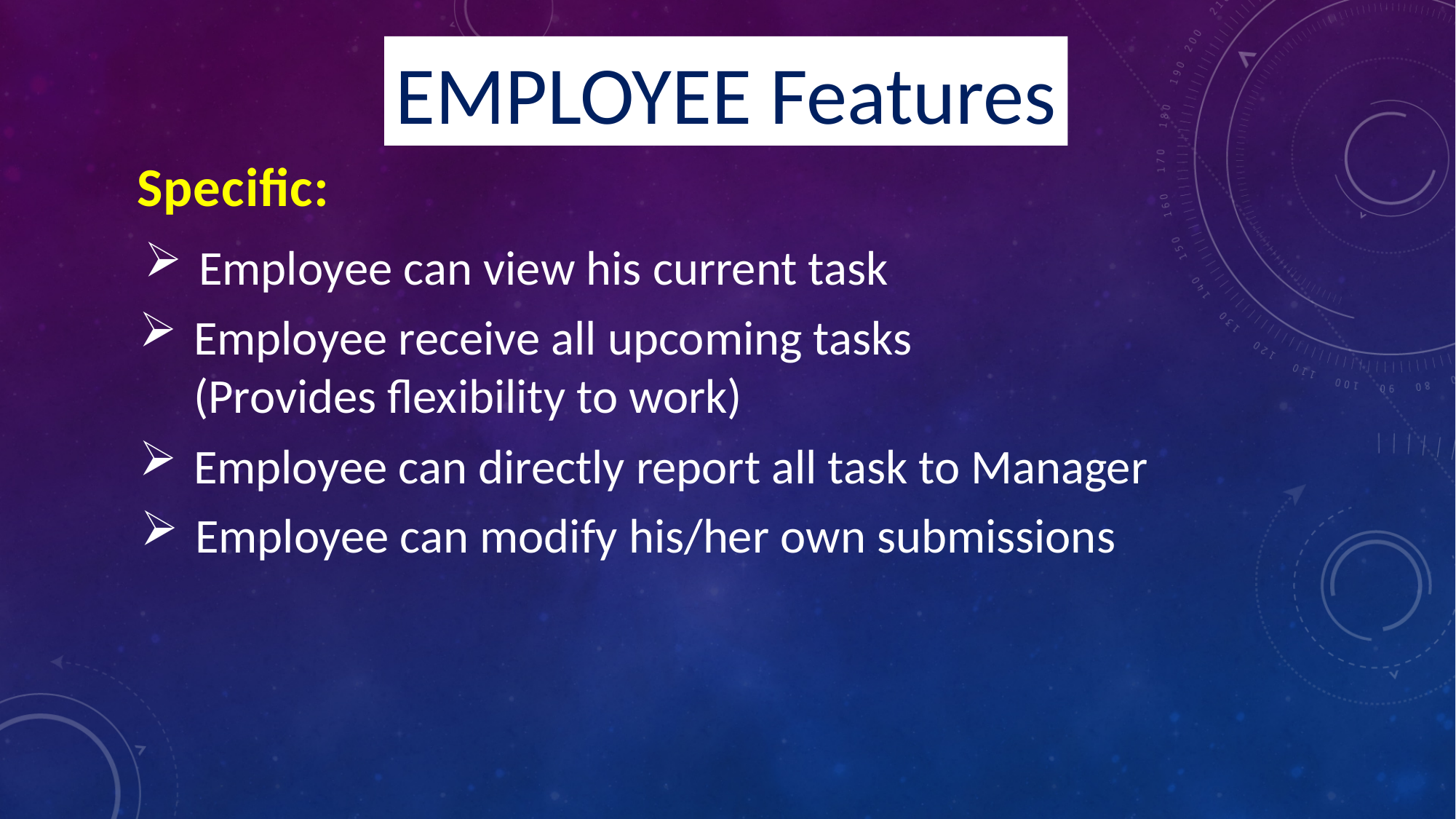

EMPLOYEE Features
Specific:
Employee can view his current task
Employee receive all upcoming tasks
     (Provides flexibility to work)
Employee can directly report all task to Manager
Employee can modify his/her own submissions